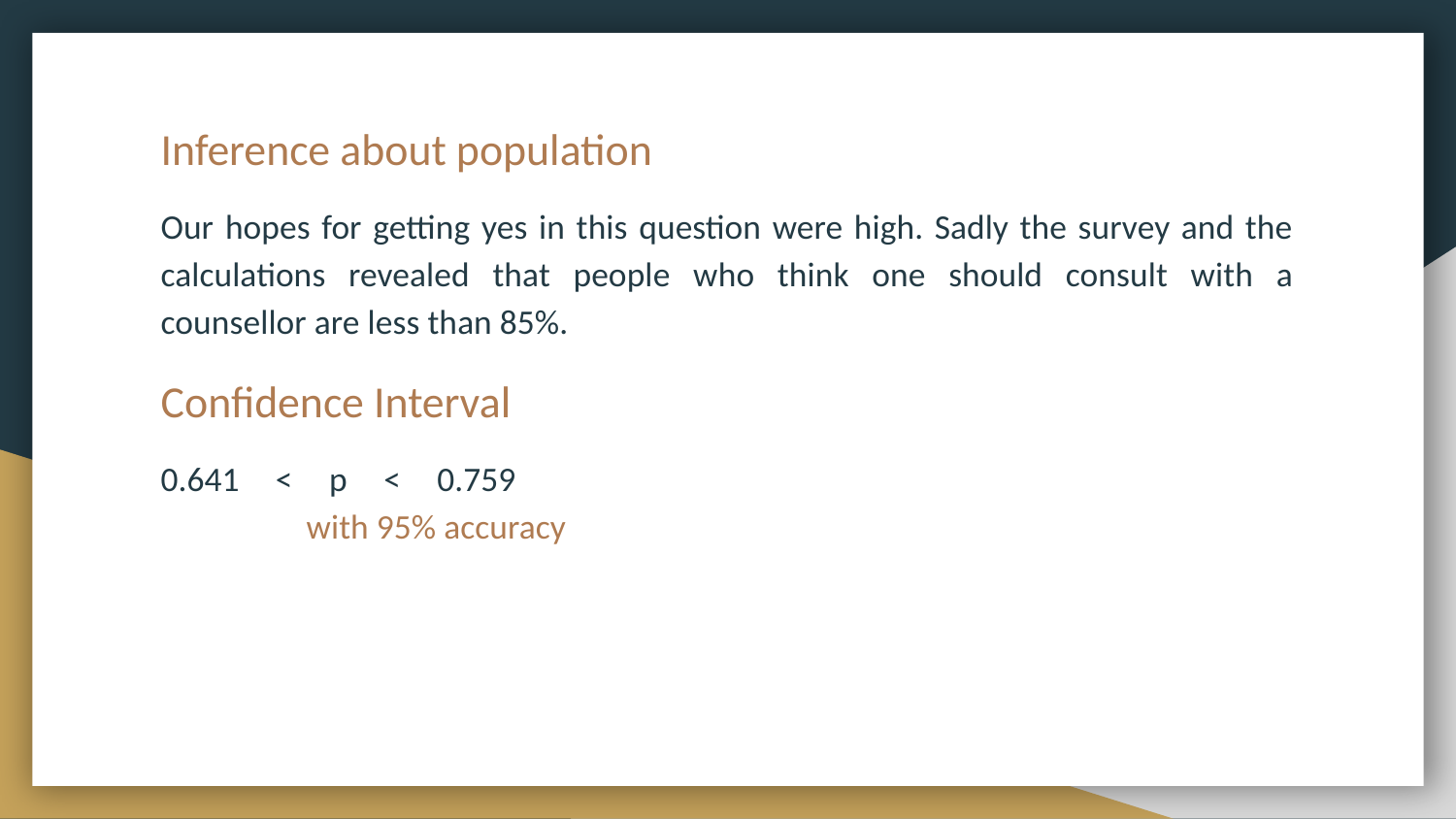

Inference about population
Our hopes for getting yes in this question were high. Sadly the survey and the calculations revealed that people who think one should consult with a counsellor are less than 85%.
Confidence Interval
0.641 < p < 0.759							with 95% accuracy